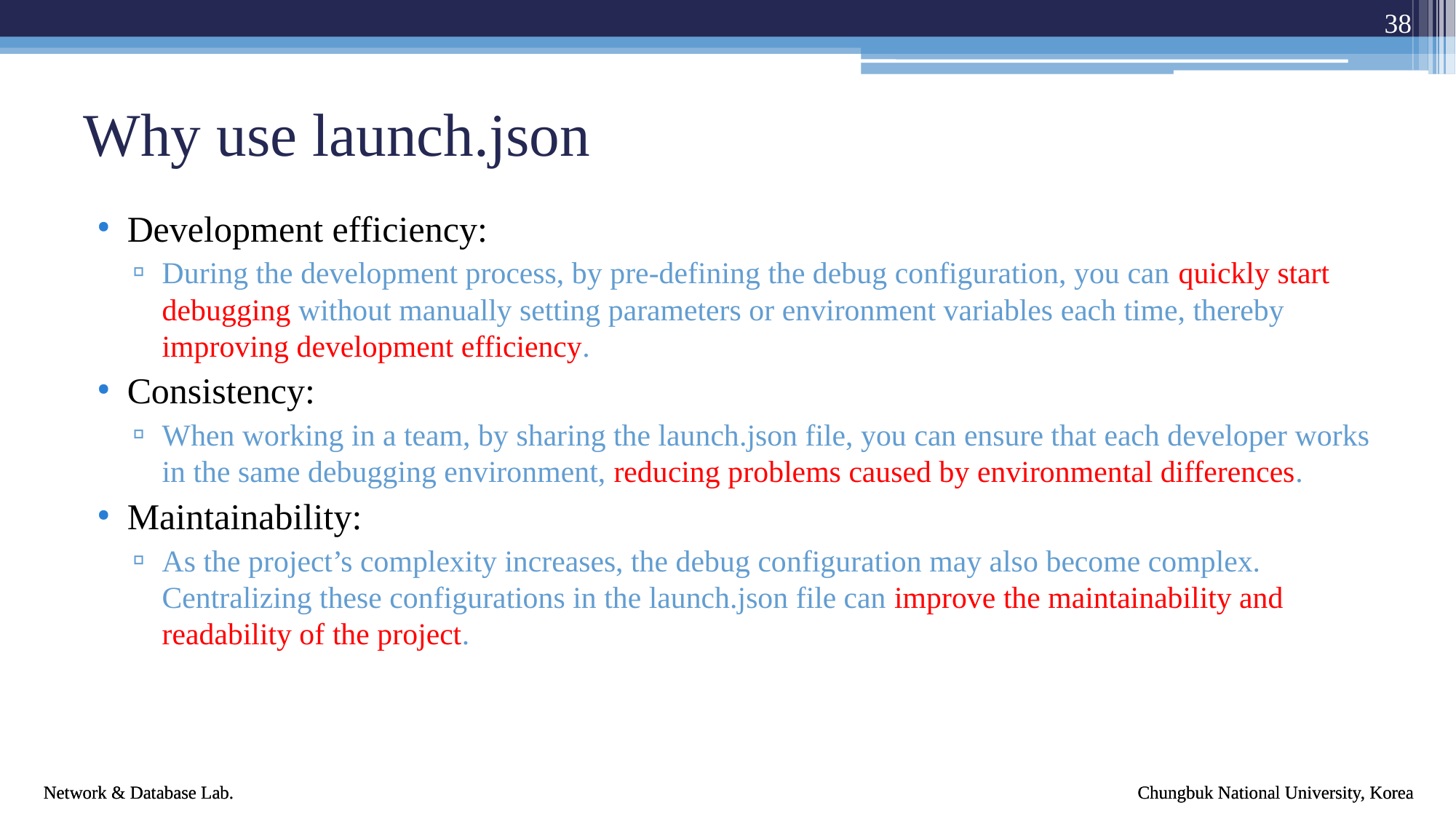

38
# Why use launch.json
Development efficiency:
During the development process, by pre-defining the debug configuration, you can quickly start debugging without manually setting parameters or environment variables each time, thereby improving development efficiency.
Consistency:
When working in a team, by sharing the launch.json file, you can ensure that each developer works in the same debugging environment, reducing problems caused by environmental differences.
Maintainability:
As the project’s complexity increases, the debug configuration may also become complex. Centralizing these configurations in the launch.json file can improve the maintainability and readability of the project.